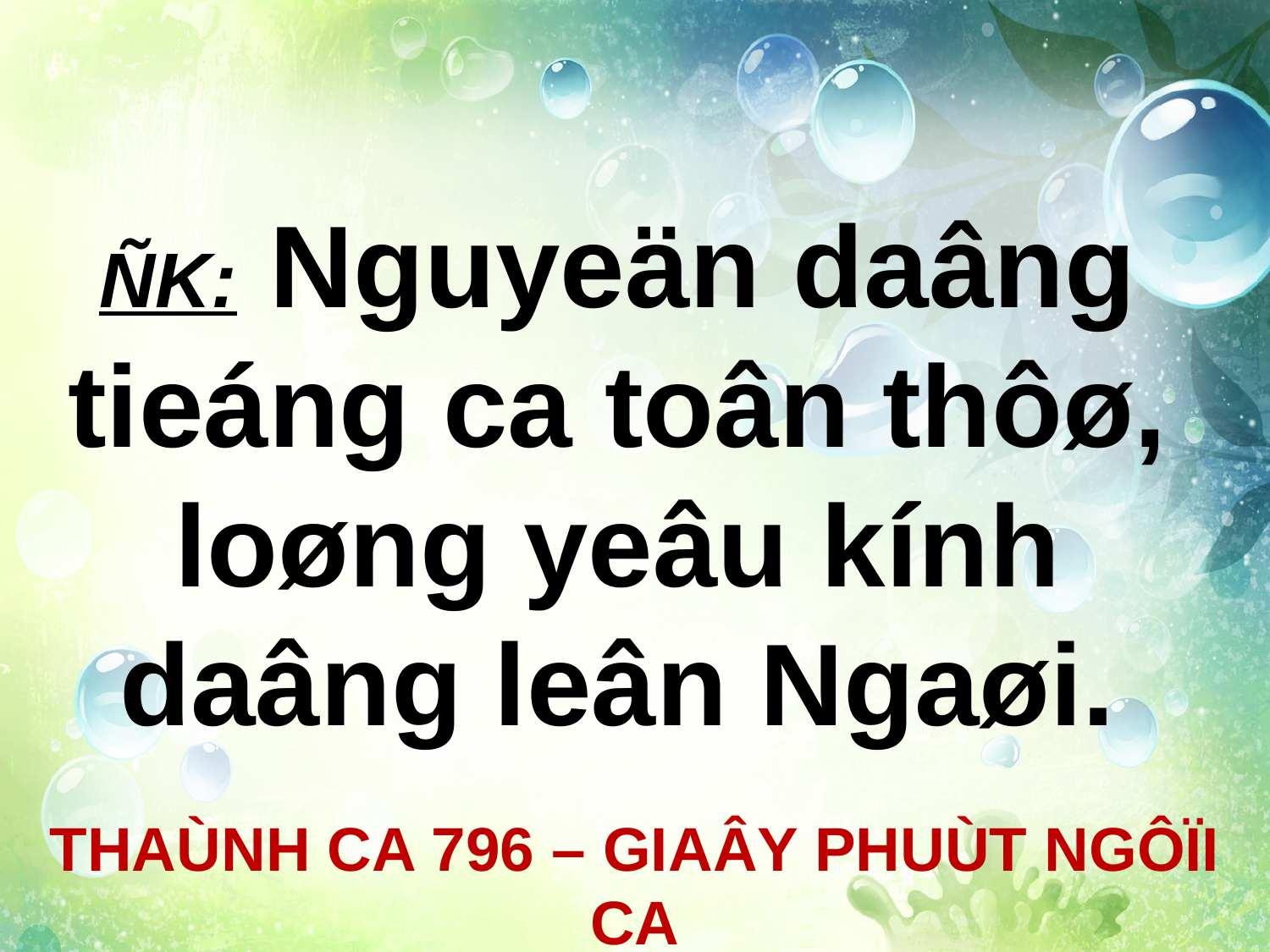

ÑK: Nguyeän daâng
tieáng ca toân thôø,
loøng yeâu kính
daâng leân Ngaøi.
THAÙNH CA 796 – GIAÂY PHUÙT NGÔÏI CA